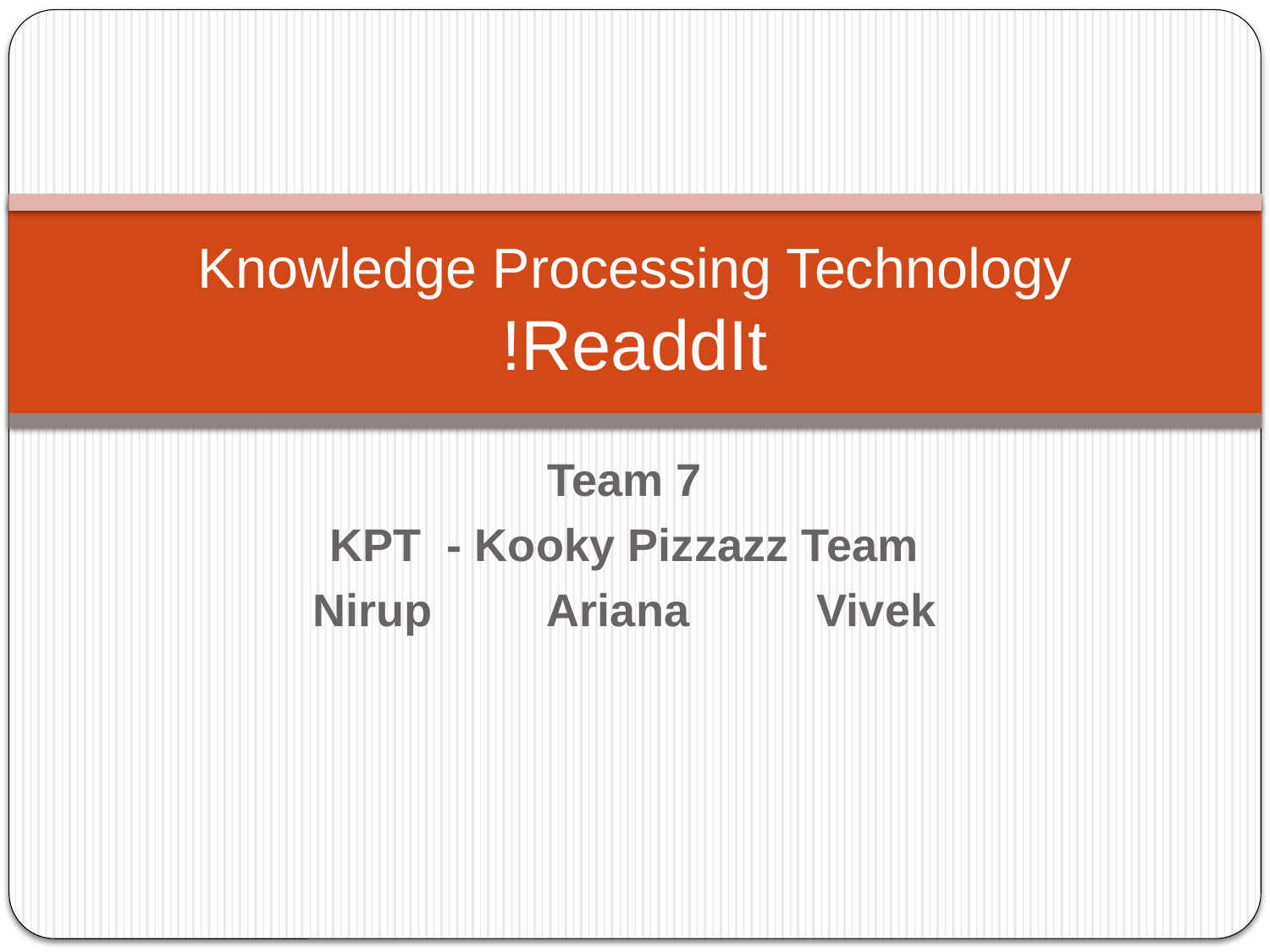

# Knowledge Processing Technology !ReaddIt
Team 7
KPT  - Kooky Pizzazz Team
Nirup         Ariana          Vivek